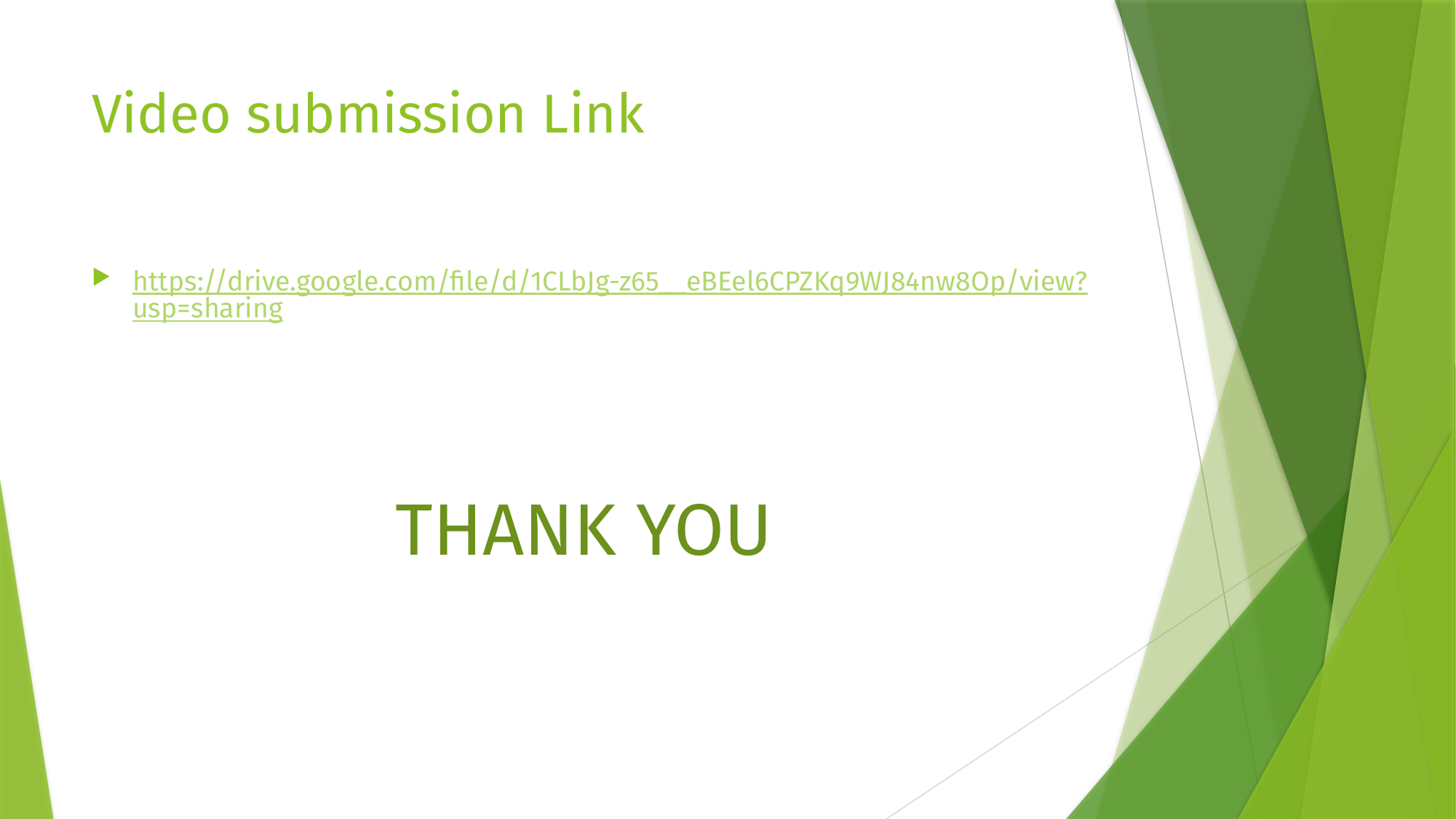

# Video submission Link
https://drive.google.com/file/d/1CLbJg-z65__eBEel6CPZKq9WJ84nw8Op/view?usp=sharing

THANK YOU